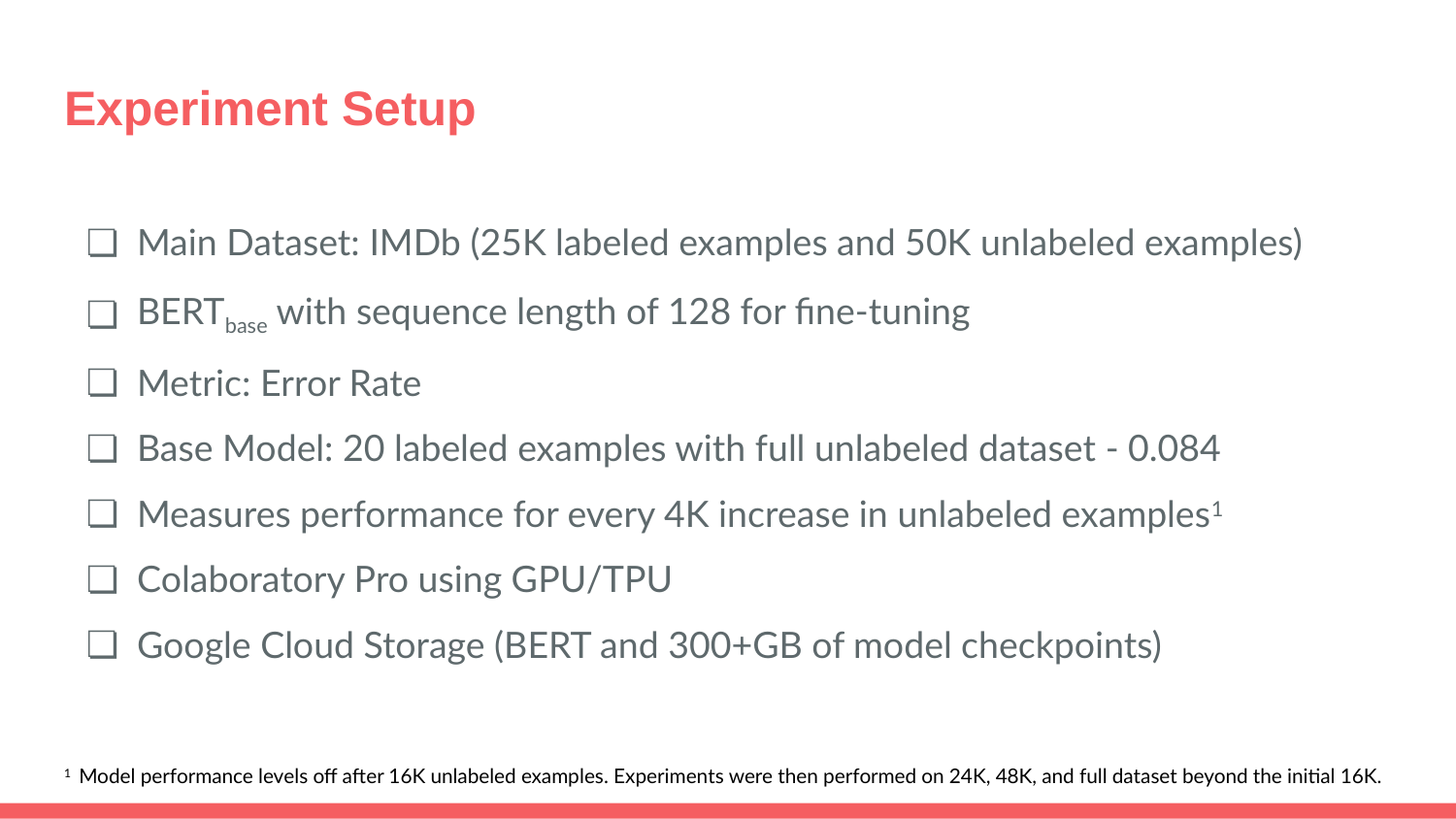

# Experiment Setup
Main Dataset: IMDb (25K labeled examples and 50K unlabeled examples)
BERTbase with sequence length of 128 for fine-tuning
Metric: Error Rate
Base Model: 20 labeled examples with full unlabeled dataset - 0.084
Measures performance for every 4K increase in unlabeled examples1
Colaboratory Pro using GPU/TPU
Google Cloud Storage (BERT and 300+GB of model checkpoints)
1  Model performance levels off after 16K unlabeled examples. Experiments were then performed on 24K, 48K, and full dataset beyond the initial 16K.